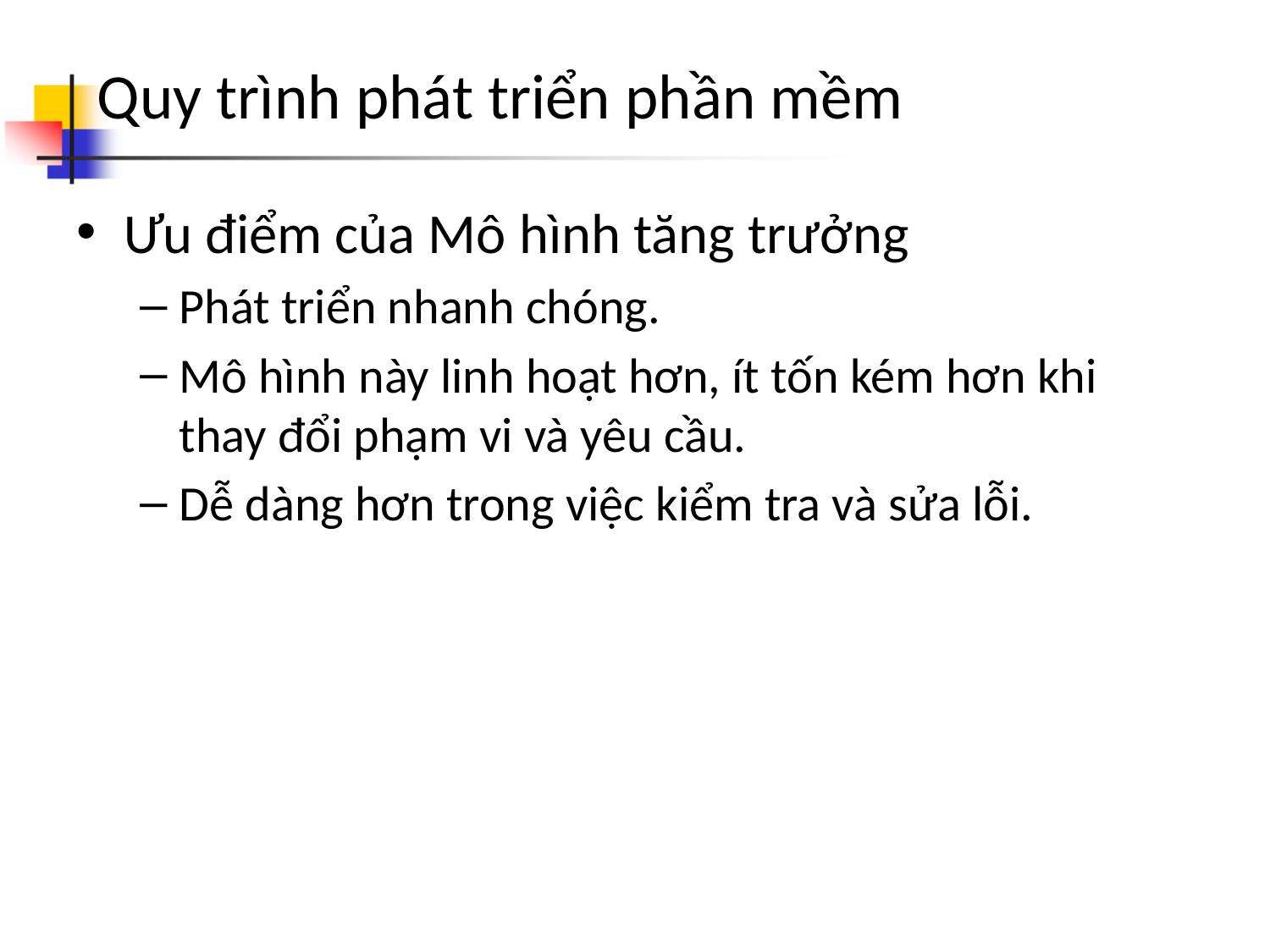

# Quy trình phát triển phần mềm
Ưu điểm của Mô hình tăng trưởng
Phát triển nhanh chóng.
Mô hình này linh hoạt hơn, ít tốn kém hơn khi thay đổi phạm vi và yêu cầu.
Dễ dàng hơn trong việc kiểm tra và sửa lỗi.